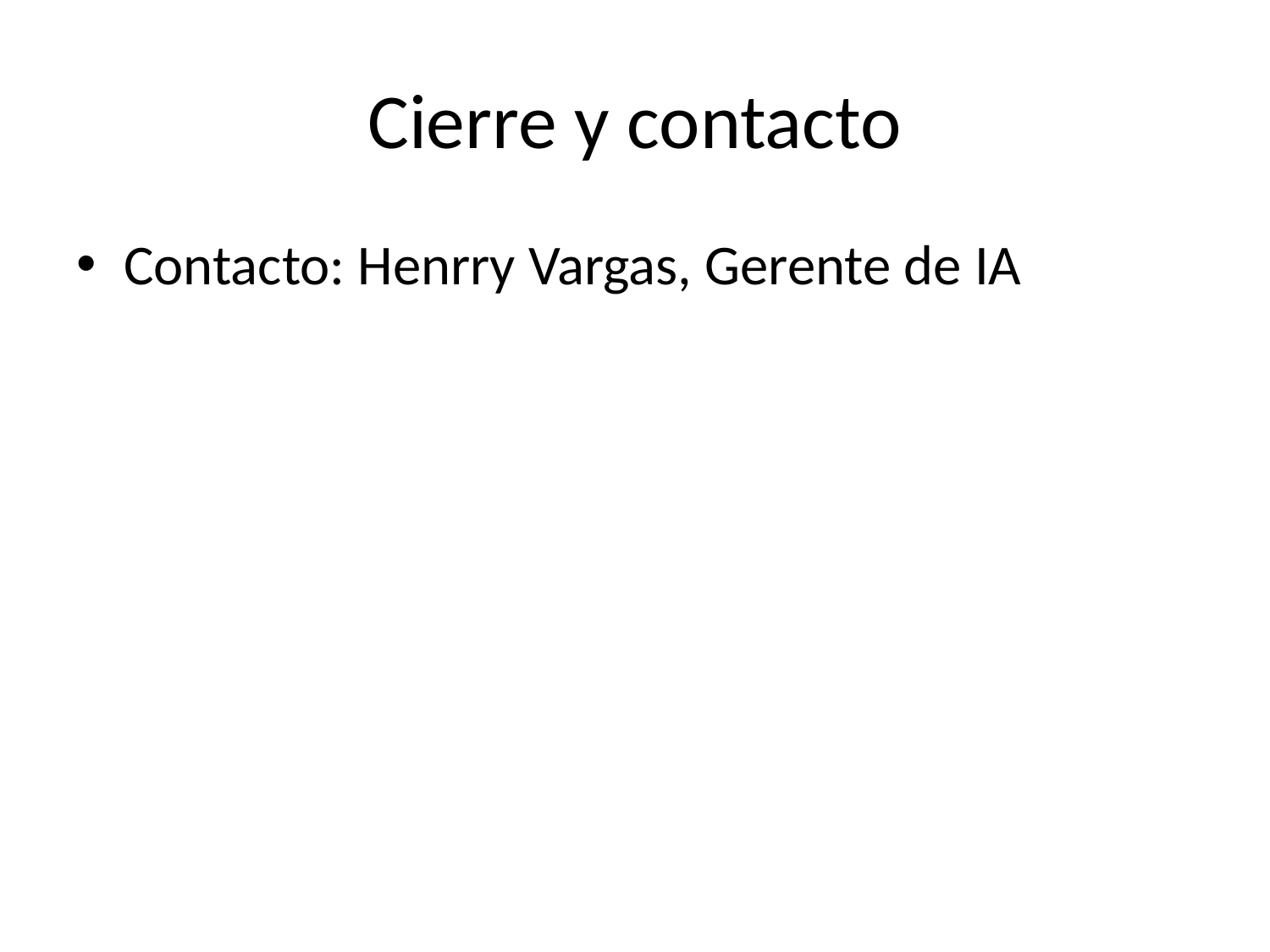

# Cierre y contacto
Contacto: Henrry Vargas, Gerente de IA